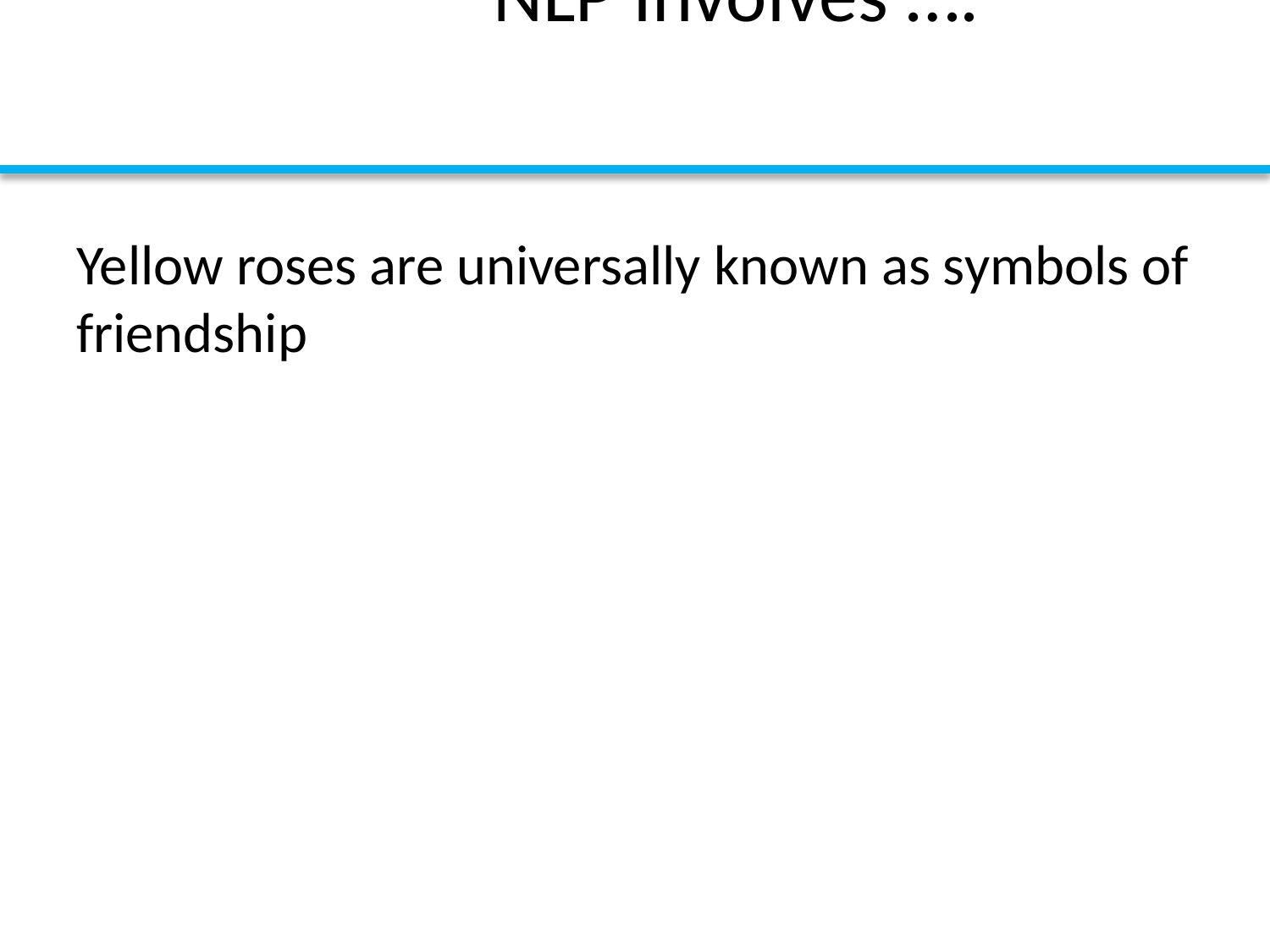

# NLP Involves ….
Yellow roses are universally known as symbols of friendship